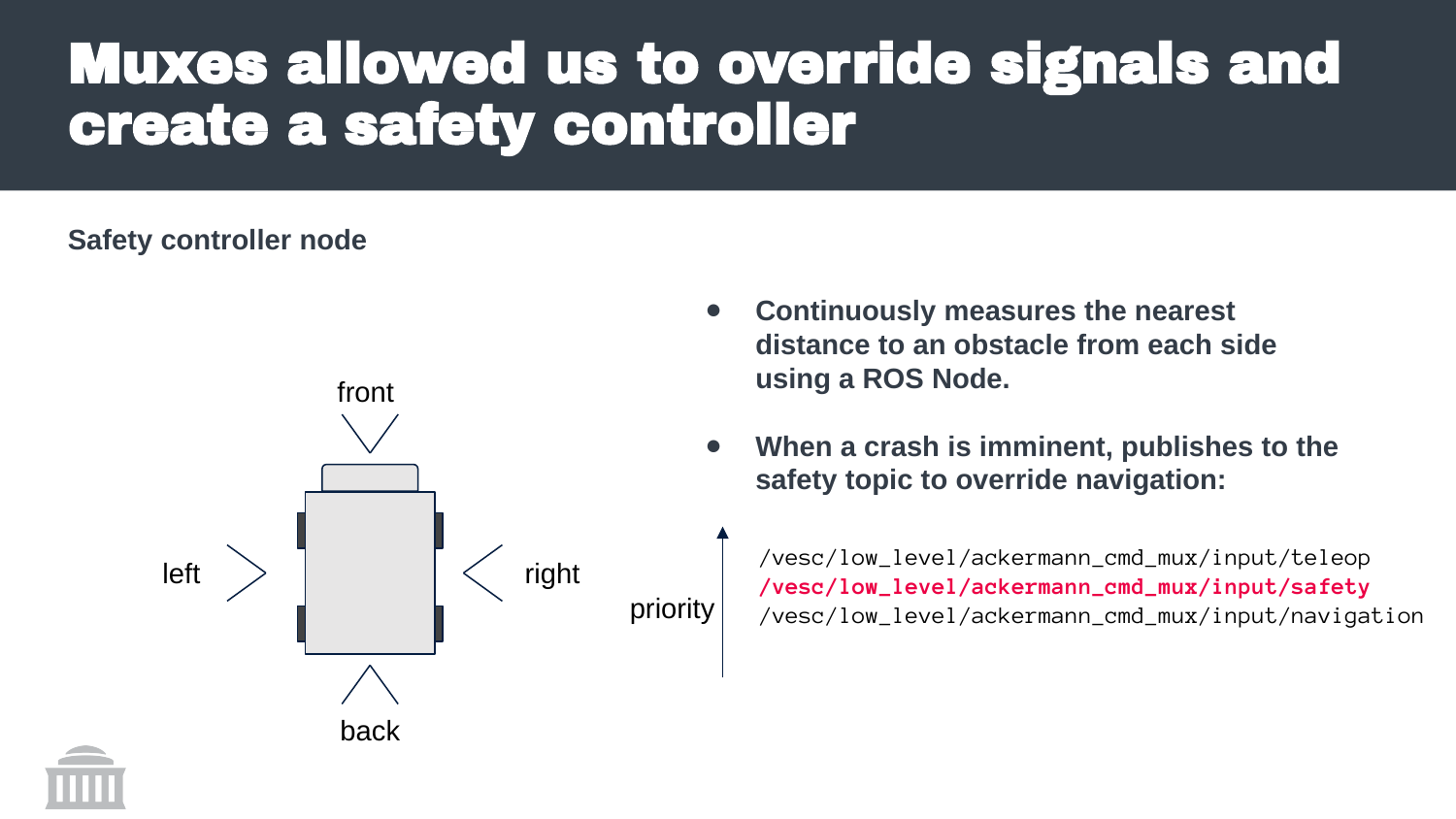

# Muxes allowed us to override signals and create a safety controller
Safety controller node
Continuously measures the nearest distance to an obstacle from each side using a ROS Node.

When a crash is imminent, publishes to the safety topic to override navigation:
front

/vesc/low_level/ackermann_cmd_mux/input/teleop
/vesc/low_level/ackermann_cmd_mux/input/safety
/vesc/low_level/ackermann_cmd_mux/input/navigation

left
right
priority

back